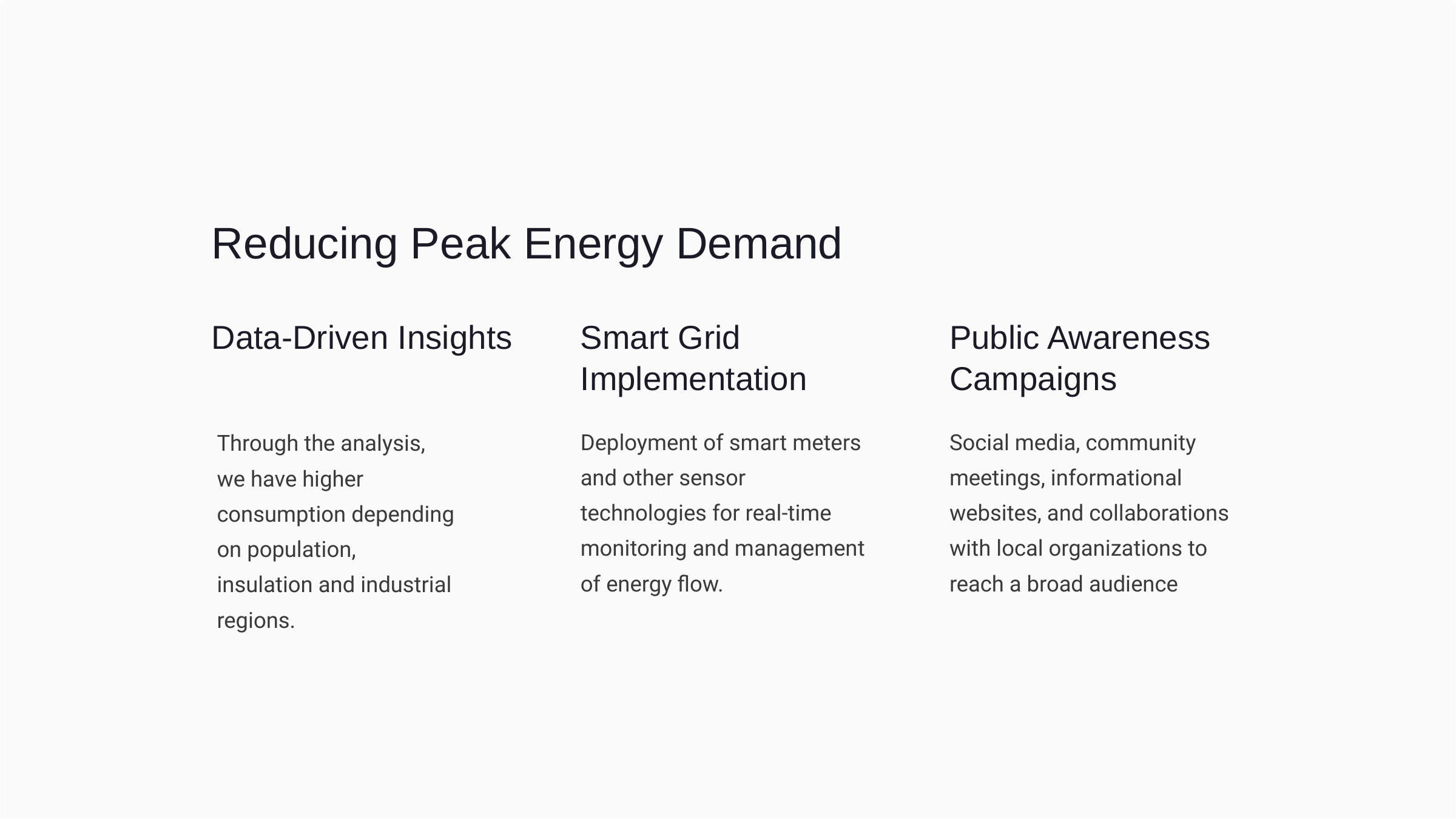

Reducing Peak Energy Demand
Data-Driven Insights
Smart Grid Implementation
Public Awareness Campaigns

Deployment of smart meters and other sensor technologies for real-time monitoring and management of energy flow.
Social media, community meetings, informational websites, and collaborations with local organizations to reach a broad audience
Through the analysis, we have higher consumption depending on population, insulation and industrial regions.